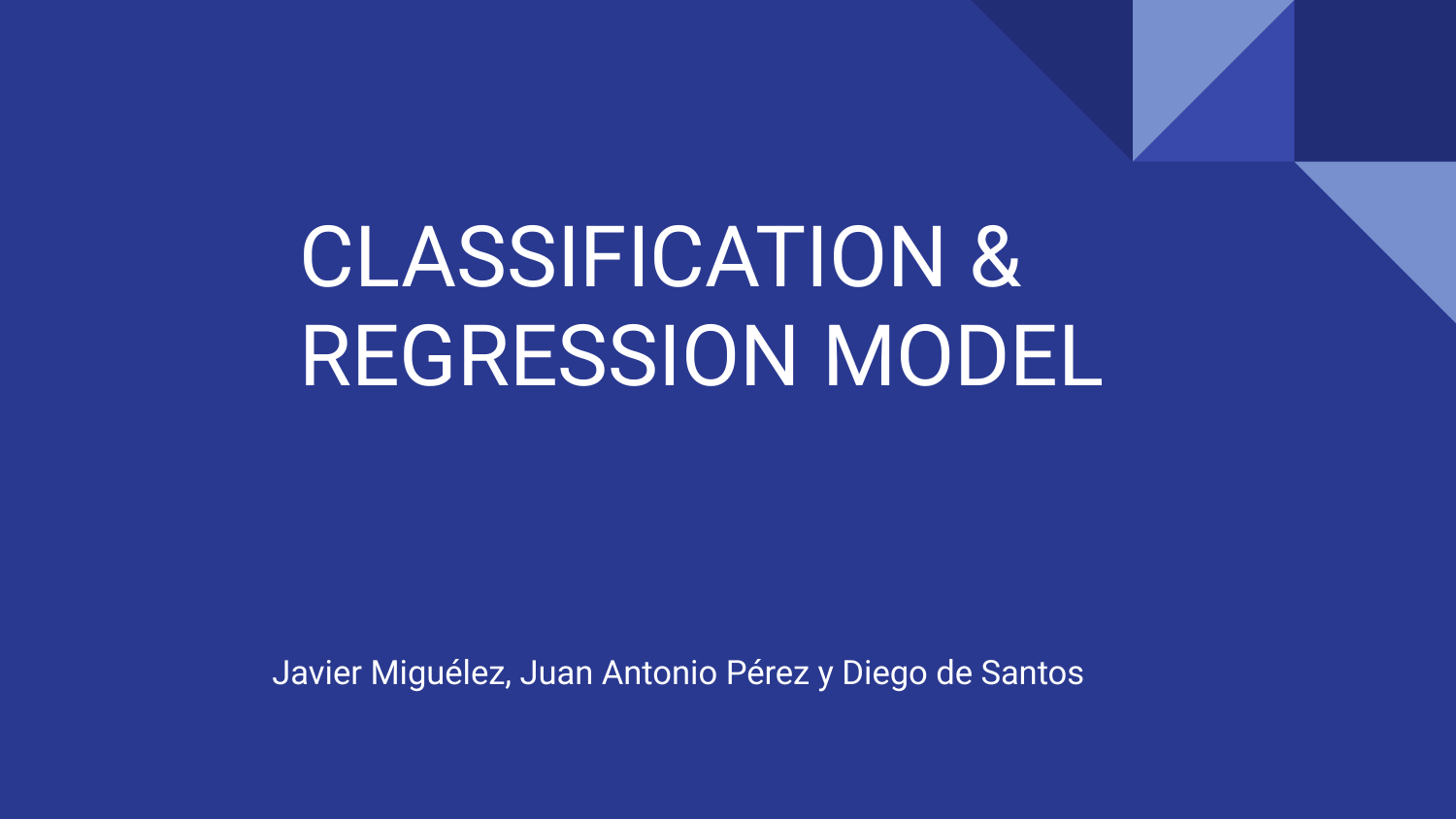

# CLASSIFICATION & REGRESSION MODEL
Javier Miguélez, Juan Antonio Pérez y Diego de Santos